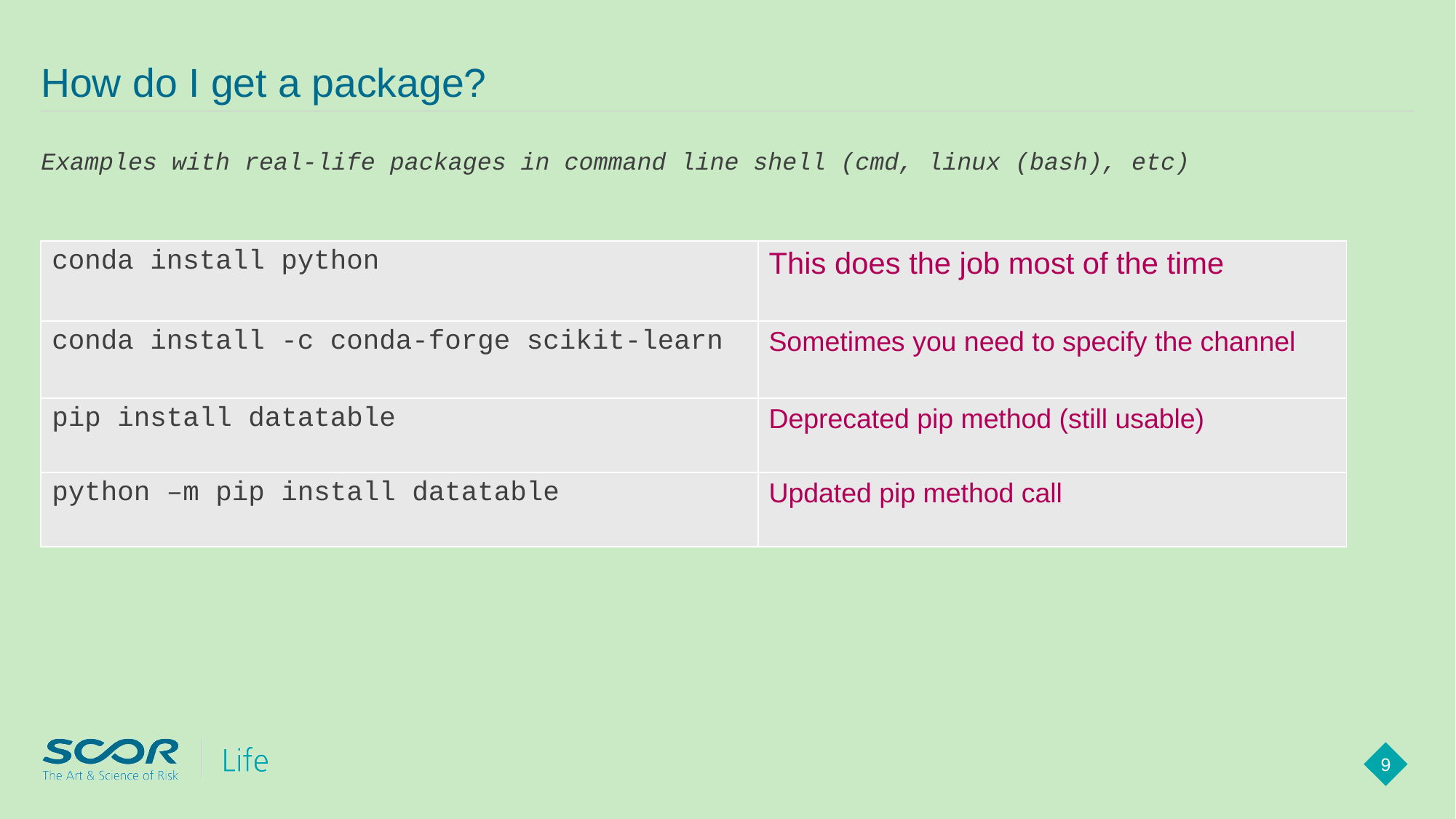

# How do I get a package?
Examples with real-life packages in command line shell (cmd, linux (bash), etc)
| conda install python | This does the job most of the time |
| --- | --- |
| conda install -c conda-forge scikit-learn | Sometimes you need to specify the channel |
| pip install datatable | Deprecated pip method (still usable) |
| python –m pip install datatable | Updated pip method call |